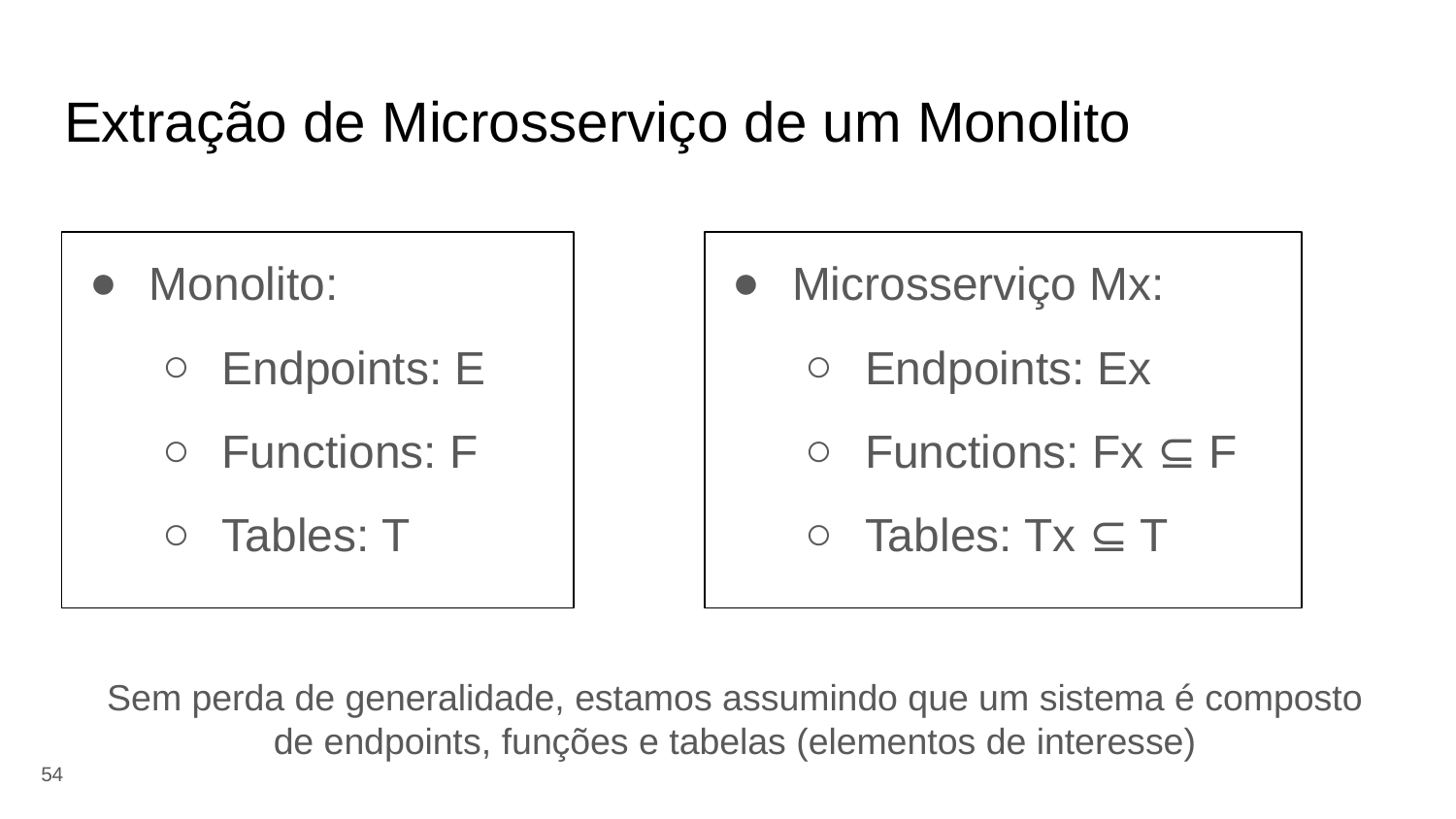

# Extração de Microsserviço de um Monolito

Monolito:
Endpoints: E
Functions: F
Tables: T

Microsserviço Mx:
Endpoints: Ex
Functions: Fx ⊆ F
Tables: Tx ⊆ T

Sem perda de generalidade, estamos assumindo que um sistema é composto de endpoints, funções e tabelas (elementos de interesse)
54